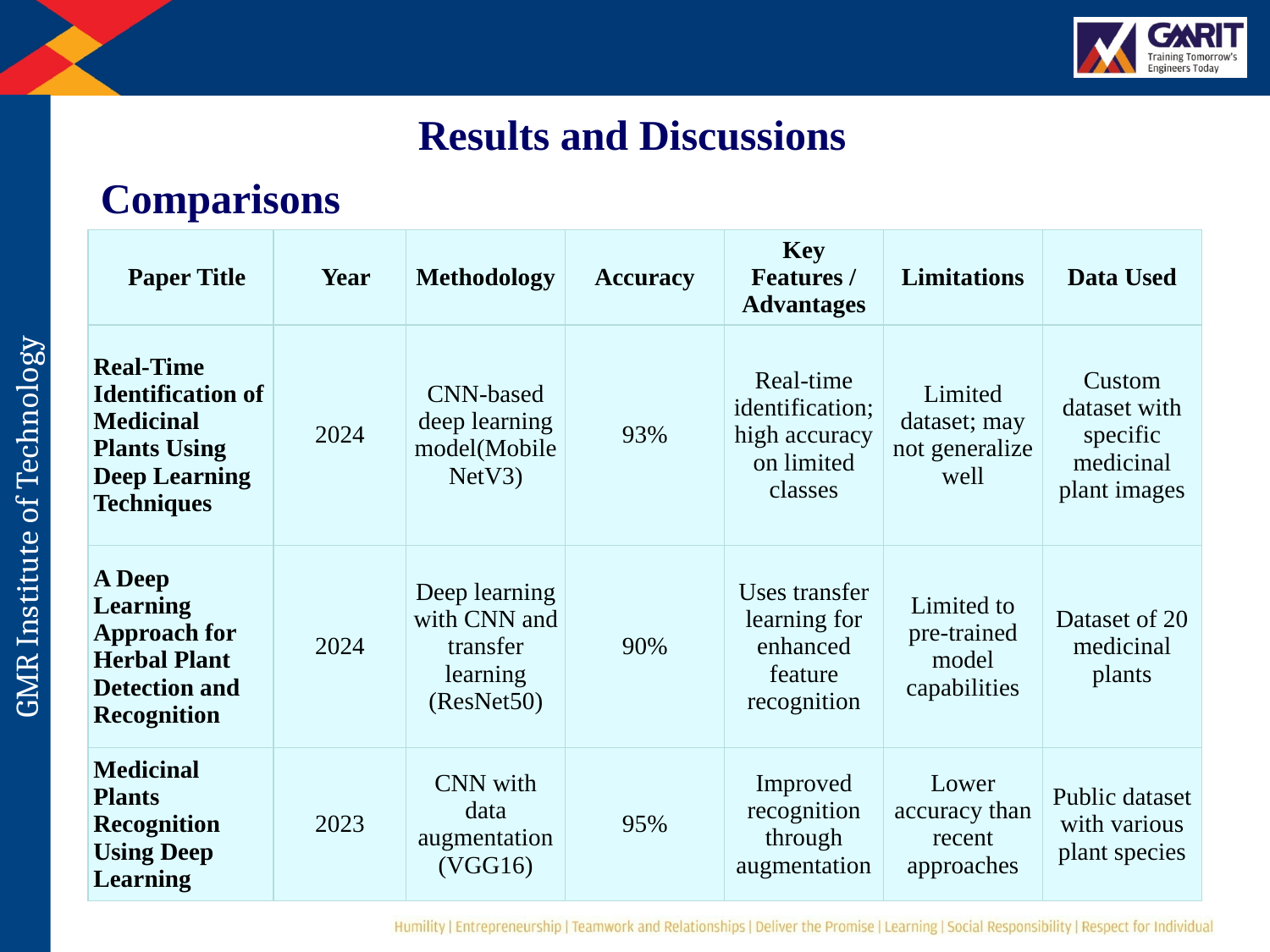

Results and Discussions
Comparisons

| Paper Title | Year | Methodology | Accuracy | Key Features / Advantages | Limitations | Data Used |
| --- | --- | --- | --- | --- | --- | --- |
| Real-Time Identification of Medicinal Plants Using Deep Learning Techniques | 2024 | CNN-based deep learning model(MobileNetV3) | 93% | Real-time identification; high accuracy on limited classes | Limited dataset; may not generalize well | Custom dataset with specific medicinal plant images |
| A Deep Learning Approach for Herbal Plant Detection and Recognition | 2024 | Deep learning with CNN and transfer learning (ResNet50) | 90% | Uses transfer learning for enhanced feature recognition | Limited to pre-trained model capabilities | Dataset of 20 medicinal plants |
| Medicinal Plants Recognition Using Deep Learning | 2023 | CNN with data augmentation (VGG16) | 95% | Improved recognition through augmentation | Lower accuracy than recent approaches | Public dataset with various plant species |